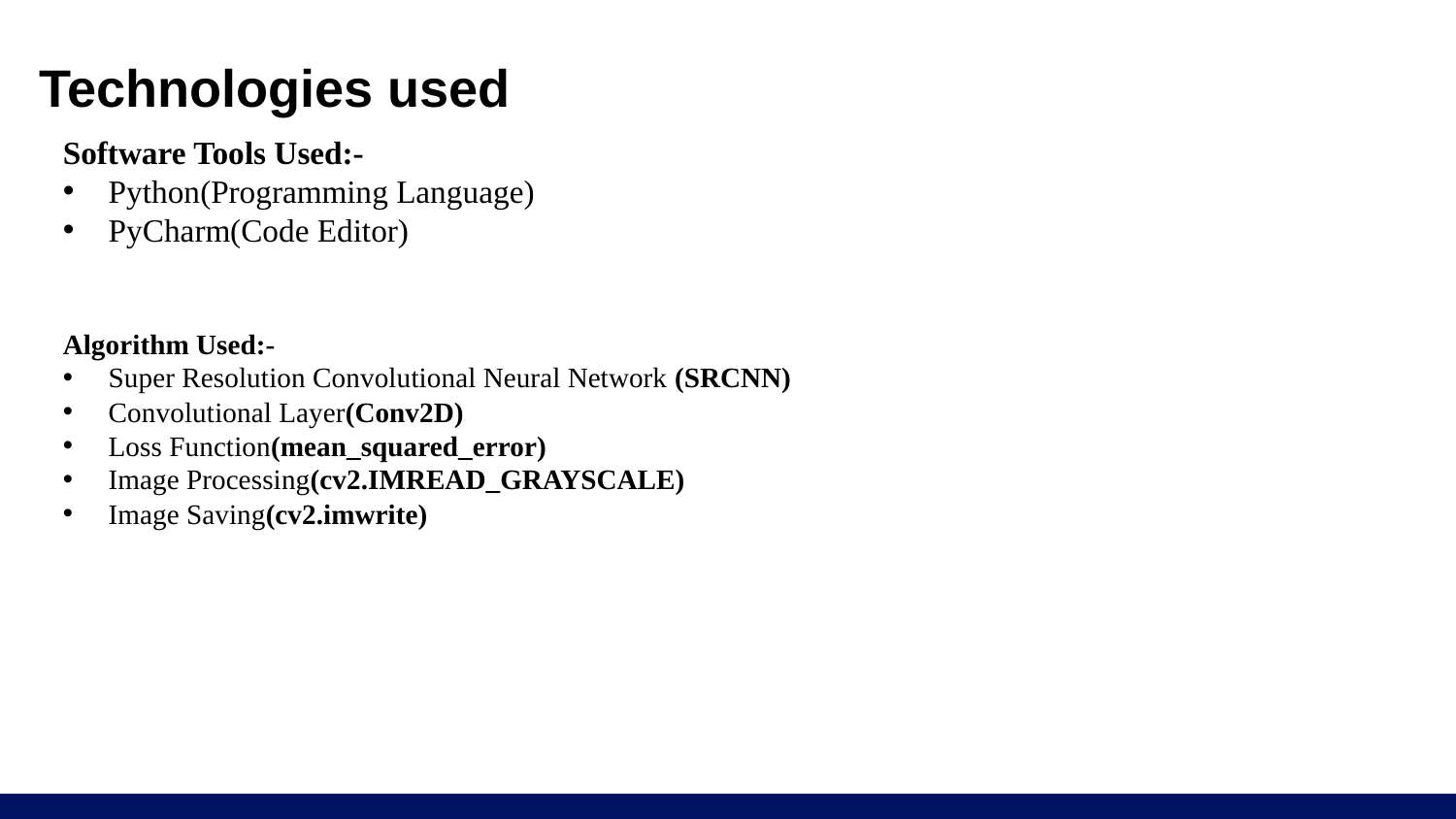

# Technologies used
Software Tools Used:-
Python(Programming Language)
PyCharm(Code Editor)

Algorithm Used:-
Super Resolution Convolutional Neural Network (SRCNN)
Convolutional Layer(Conv2D)
Loss Function(mean_squared_error)
Image Processing(cv2.IMREAD_GRAYSCALE)
Image Saving(cv2.imwrite)